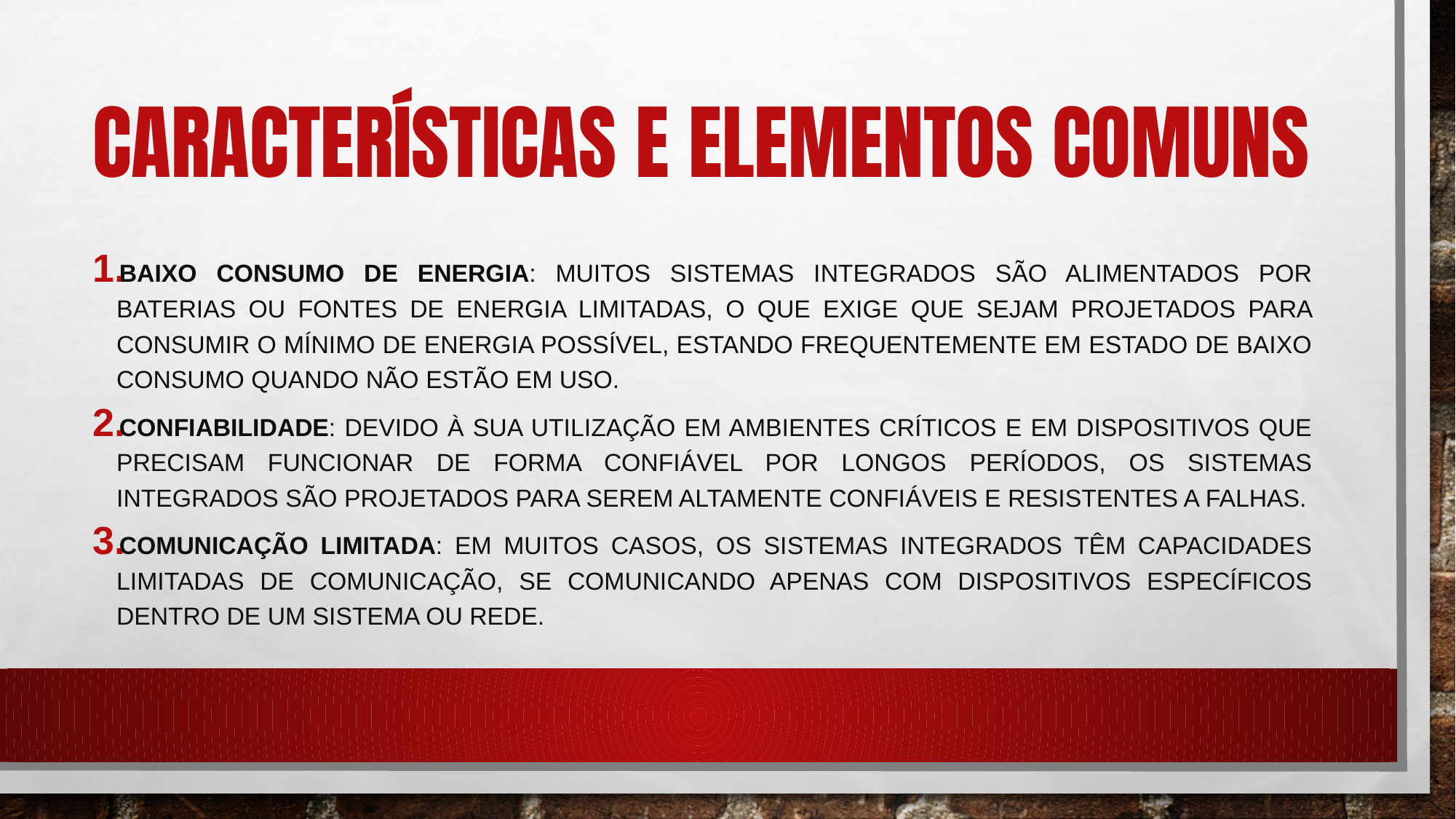

# Características e elementos comuns
Baixo Consumo de Energia: Muitos sistemas integrados são alimentados por baterias ou fontes de energia limitadas, o que exige que sejam projetados para consumir o mínimo de energia possível, estando frequentemente em estado de baixo consumo quando não estão em uso.
Confiabilidade: Devido à sua utilização em ambientes críticos e em dispositivos que precisam funcionar de forma confiável por longos períodos, os sistemas integrados são projetados para serem altamente confiáveis e resistentes a falhas.
Comunicação Limitada: Em muitos casos, os sistemas integrados têm capacidades limitadas de comunicação, se comunicando apenas com dispositivos específicos dentro de um sistema ou rede.